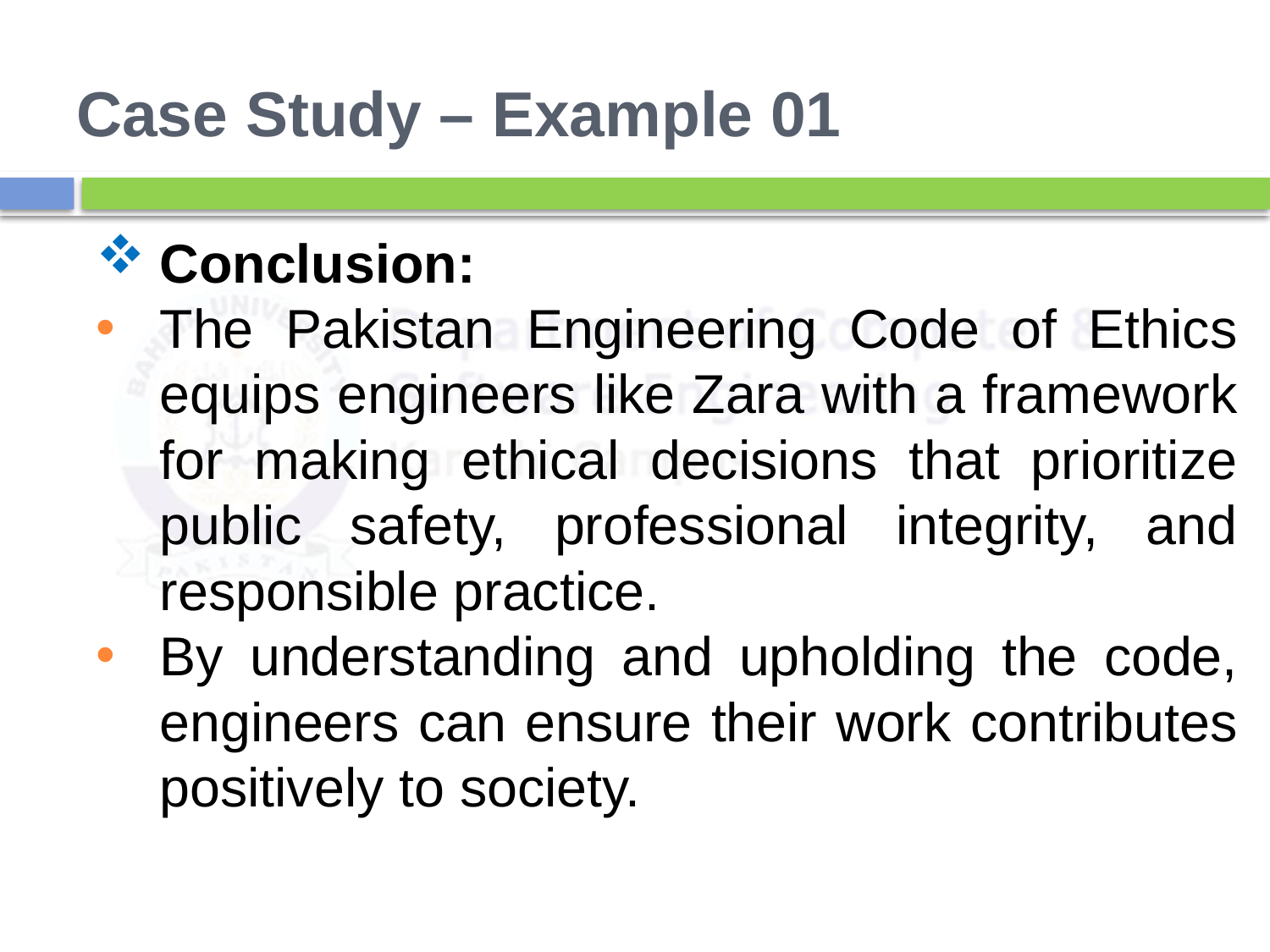

# Case Study – Example 01
Conclusion:
The Pakistan Engineering Code of Ethics equips engineers like Zara with a framework for making ethical decisions that prioritize public safety, professional integrity, and responsible practice.
By understanding and upholding the code, engineers can ensure their work contributes positively to society.